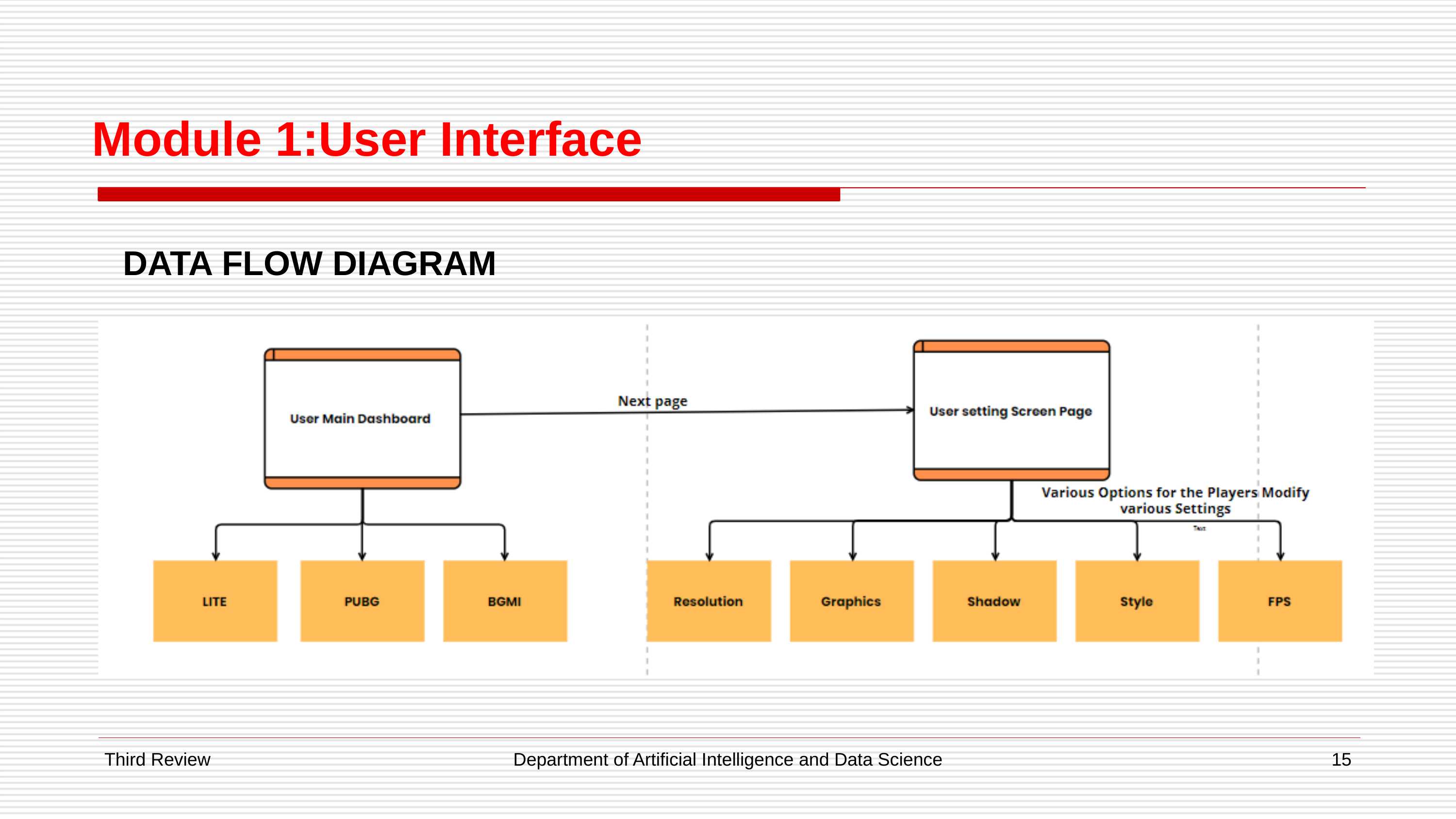

Module 1:User Interface

DATA FLOW DIAGRAM

Third Review
Department of Artificial Intelligence and Data Science
15